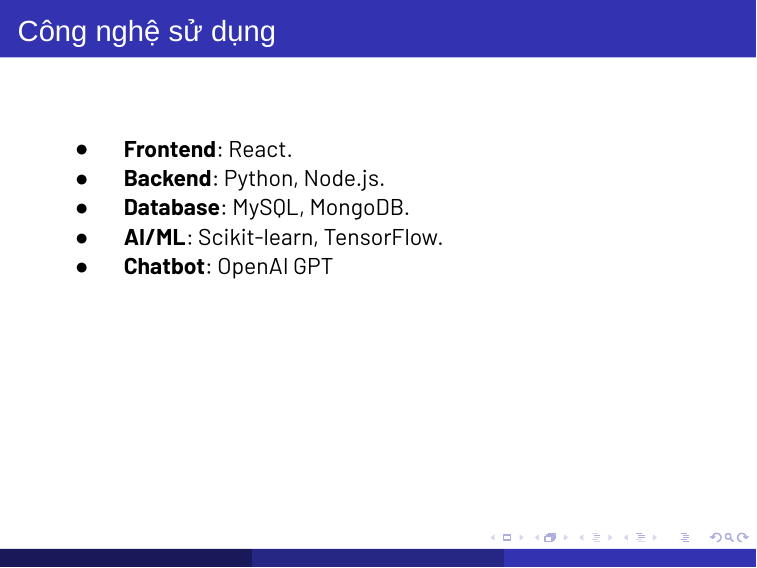

# Công nghệ sử dụng
Frontend: React.
Backend: Python, Node.js.
Database: MySQL, MongoDB.
AI/ML: Scikit-learn, TensorFlow.
Chatbot: OpenAI GPT